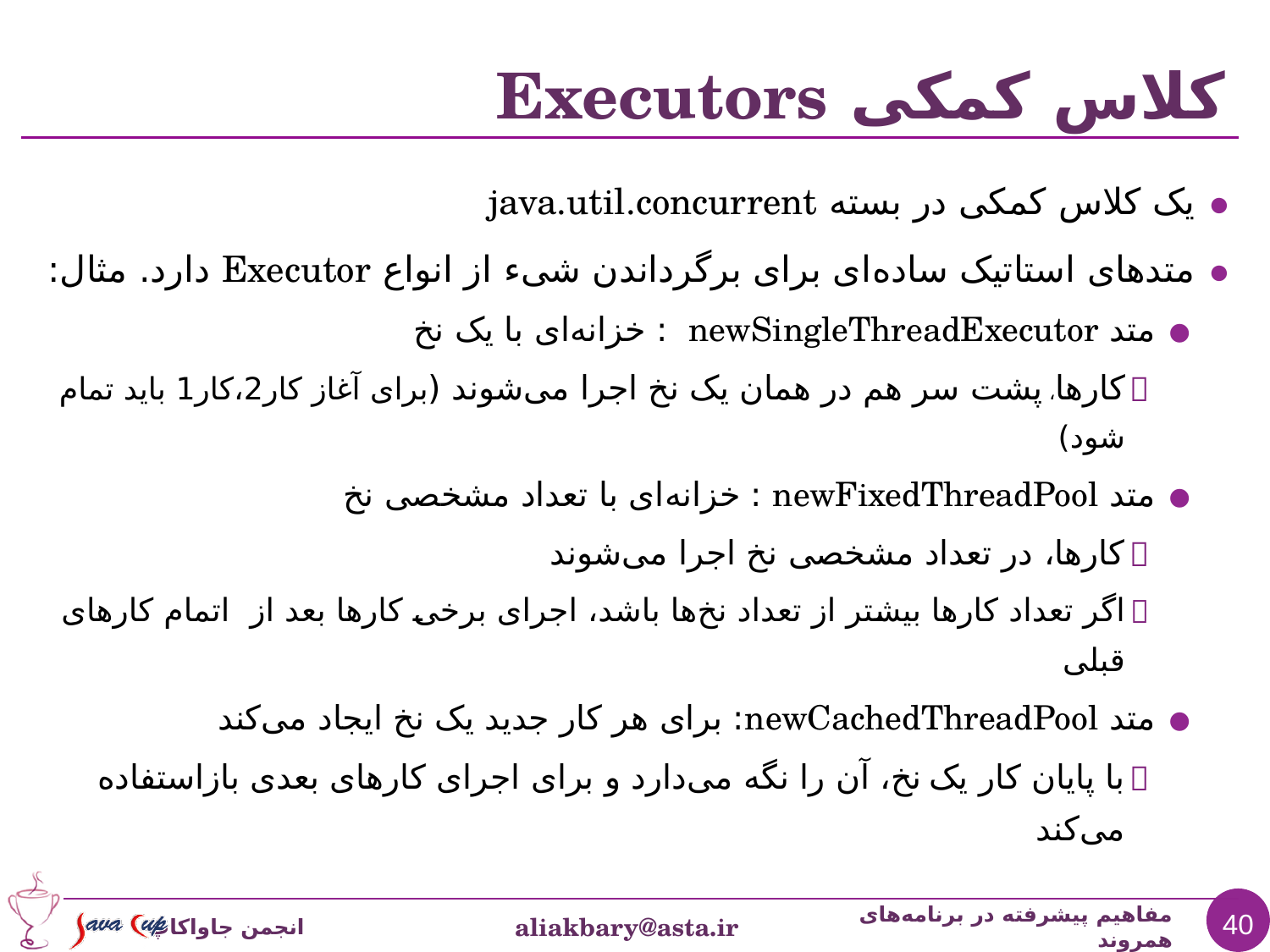

# کلاس کمکی Executors
یک کلاس کمکی در بسته‌ java.util.concurrent
متدهای استاتیک ساده‌ای برای برگرداندن شیء از انواع Executor دارد. مثال:
متد newSingleThreadExecutor  : خزانه‌ای با یک نخ
کارها، پشت سر هم در همان یک نخ اجرا می‌شوند (برای آغاز کار2،کار1 باید تمام شود)
متد newFixedThreadPool : خزانه‌ای با تعداد مشخصی نخ
کارها، در تعداد مشخصی نخ اجرا می‌شوند
اگر تعداد کارها بیشتر از تعداد نخ‌ها باشد، اجرای برخی کارها بعد از  اتمام کارهای قبلی
متد newCachedThreadPool: برای هر کار جدید یک نخ ایجاد می‌کند
با پایان کار یک نخ، آن را نگه می‌دارد و برای اجرای کارهای بعدی بازاستفاده می‌کند